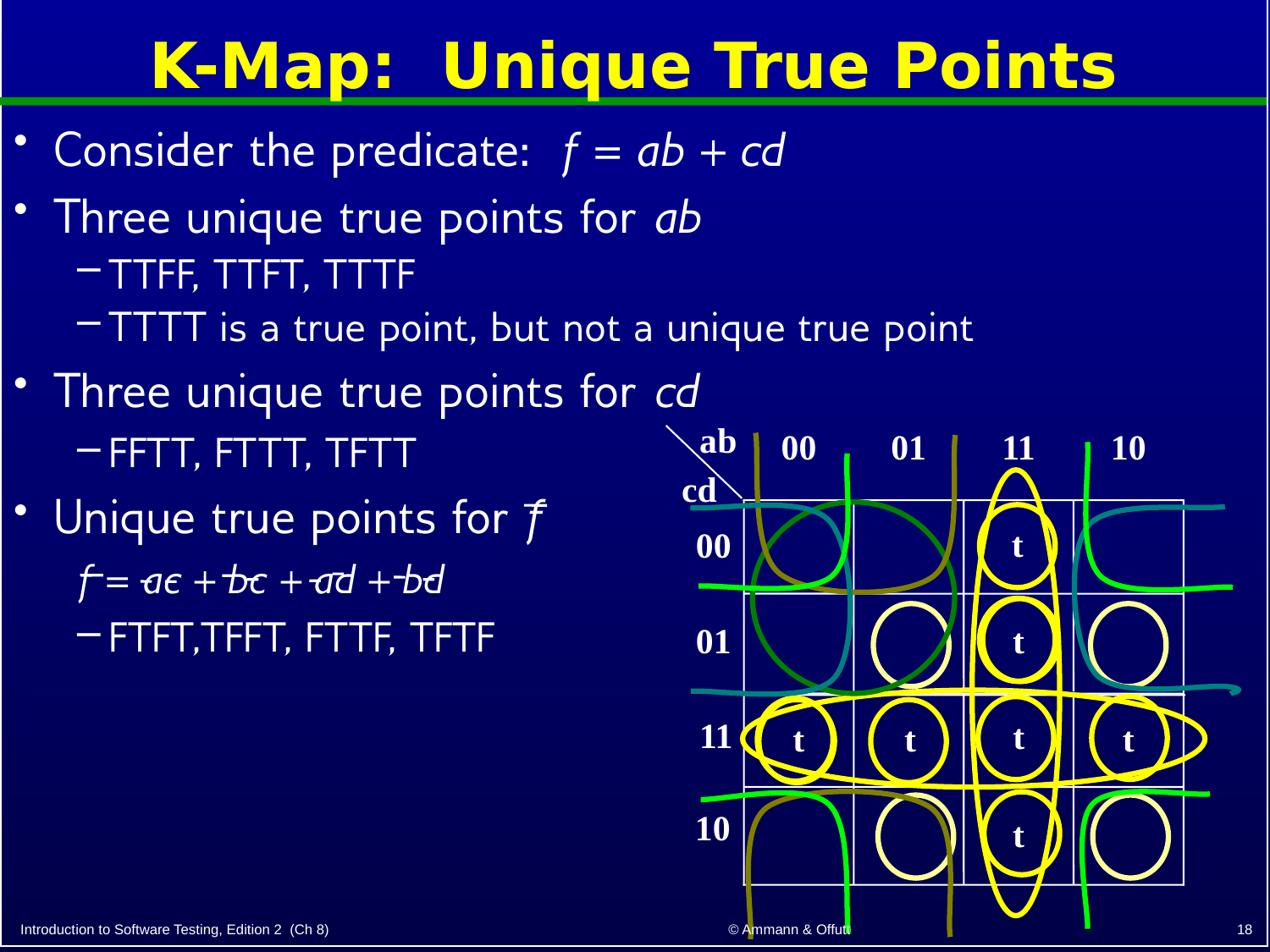

K-Map:  Unique True Points
Consider the predicate:  f = ab + cd
Three unique true points for ab
TTFF, TTFT, TTTF
TTTT is a true point, but not a unique true point
Three unique true points for cd
FFTT, FTTT, TFTT
Unique true points for f
f = ac + bc + ad + bd
FTFT,TFFT, FTTF, TFTF

00

01
11
10

    ab
  cd

t
00

01

t

11
t

t
t

t

10

t

18
© Ammann & Offutt
Introduction to Software Testing, Edition 2  (Ch 8)